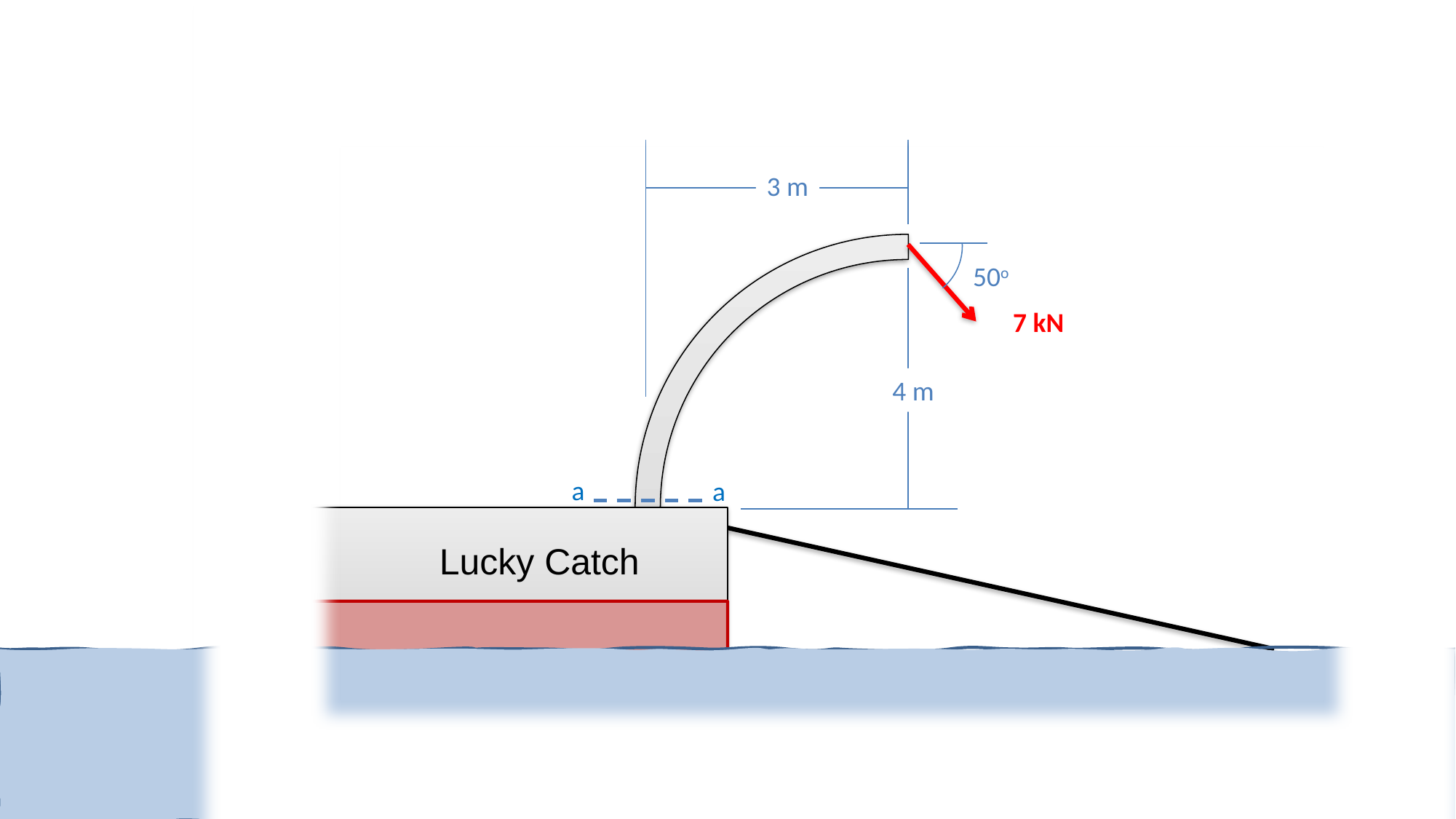

3 m

50o
7 kN
4 m
a
a
            Lucky Catch